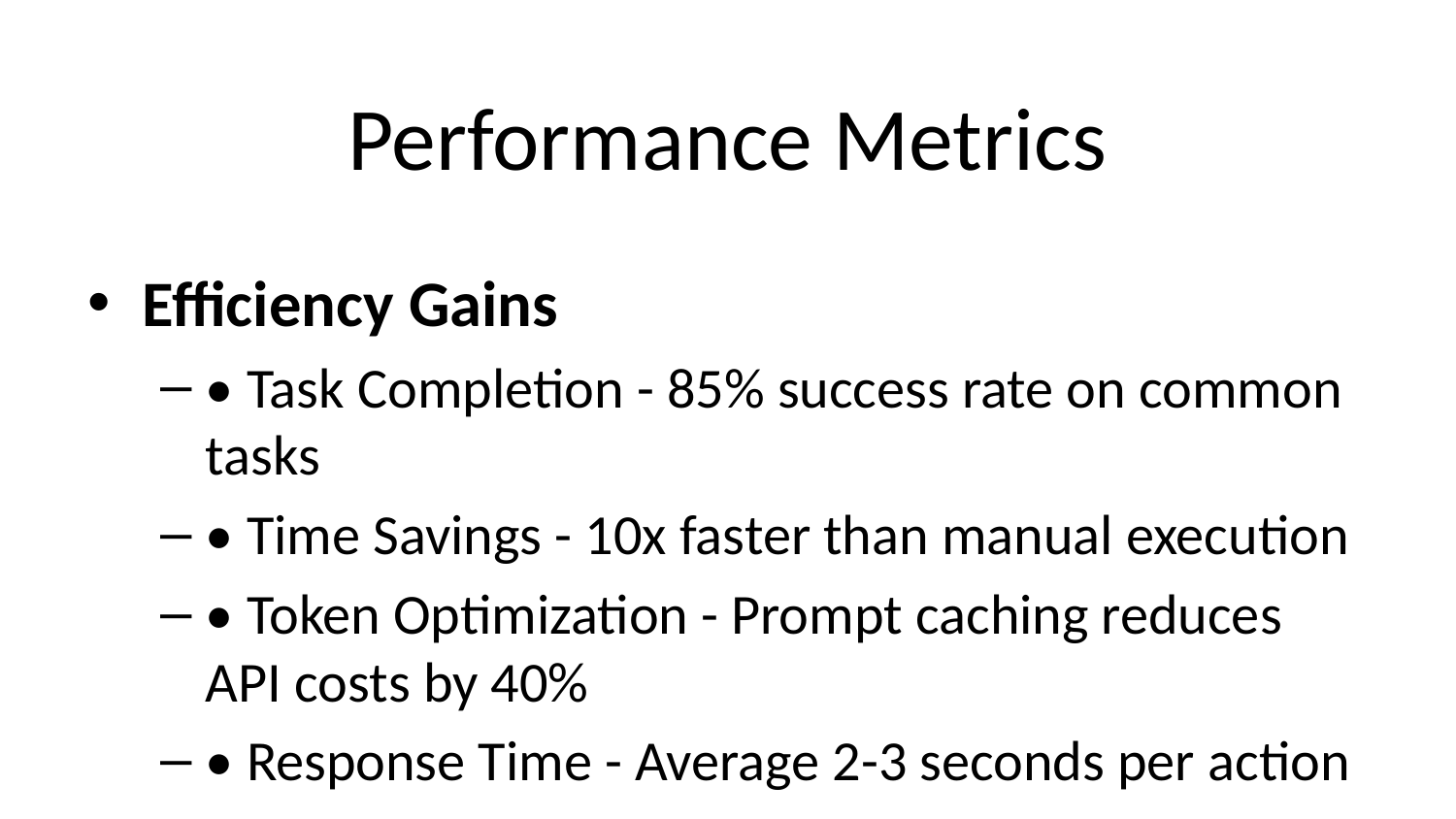

# Performance Metrics
Efficiency Gains
• Task Completion - 85% success rate on common tasks
• Time Savings - 10x faster than manual execution
• Token Optimization - Prompt caching reduces API costs by 40%
• Response Time - Average 2-3 seconds per action